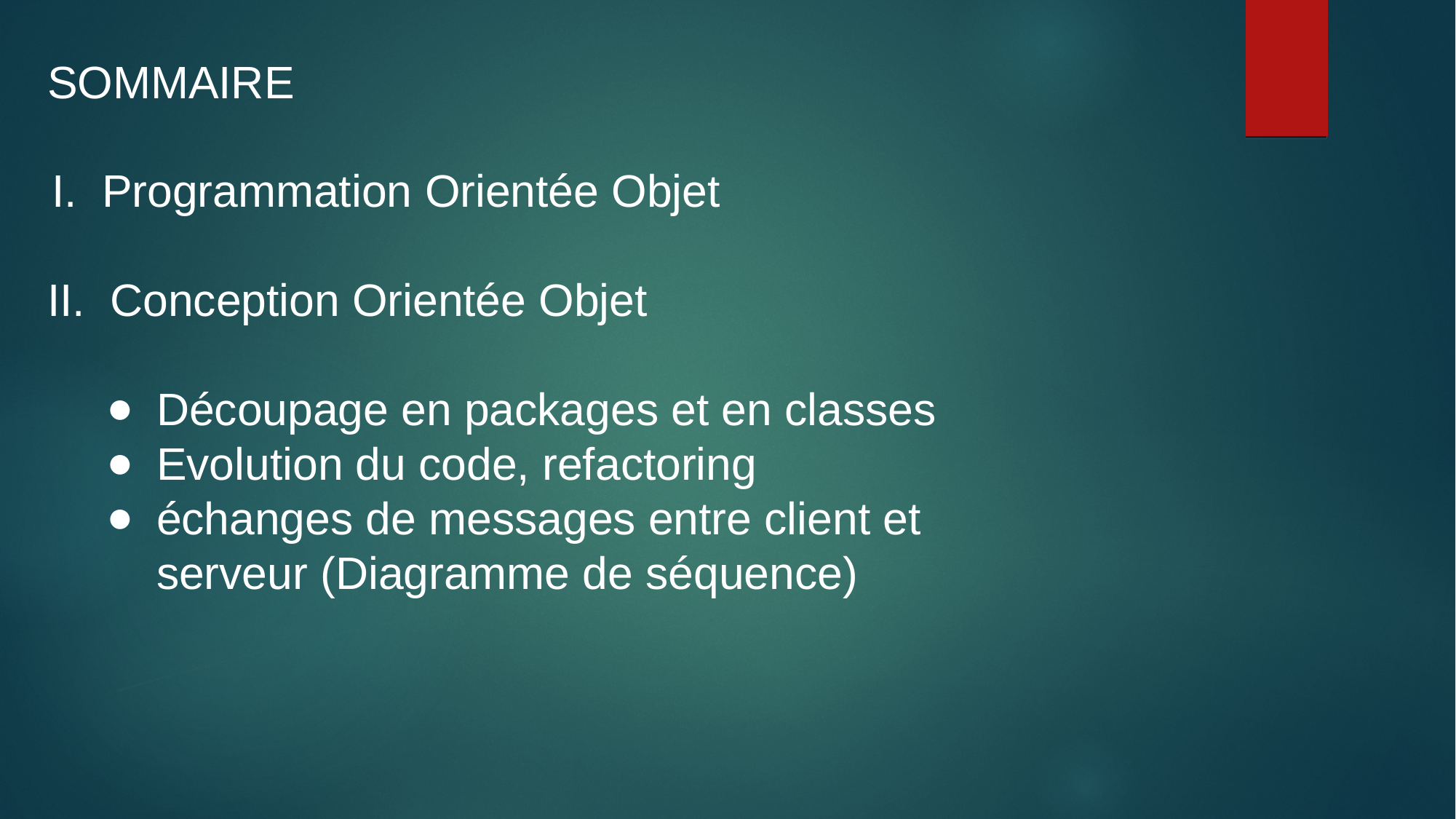

SOMMAIRE

Programmation Orientée Objet

II.  Conception Orientée Objet

Découpage en packages et en classes
Evolution du code, refactoring
échanges de messages entre client et serveur (Diagramme de séquence)